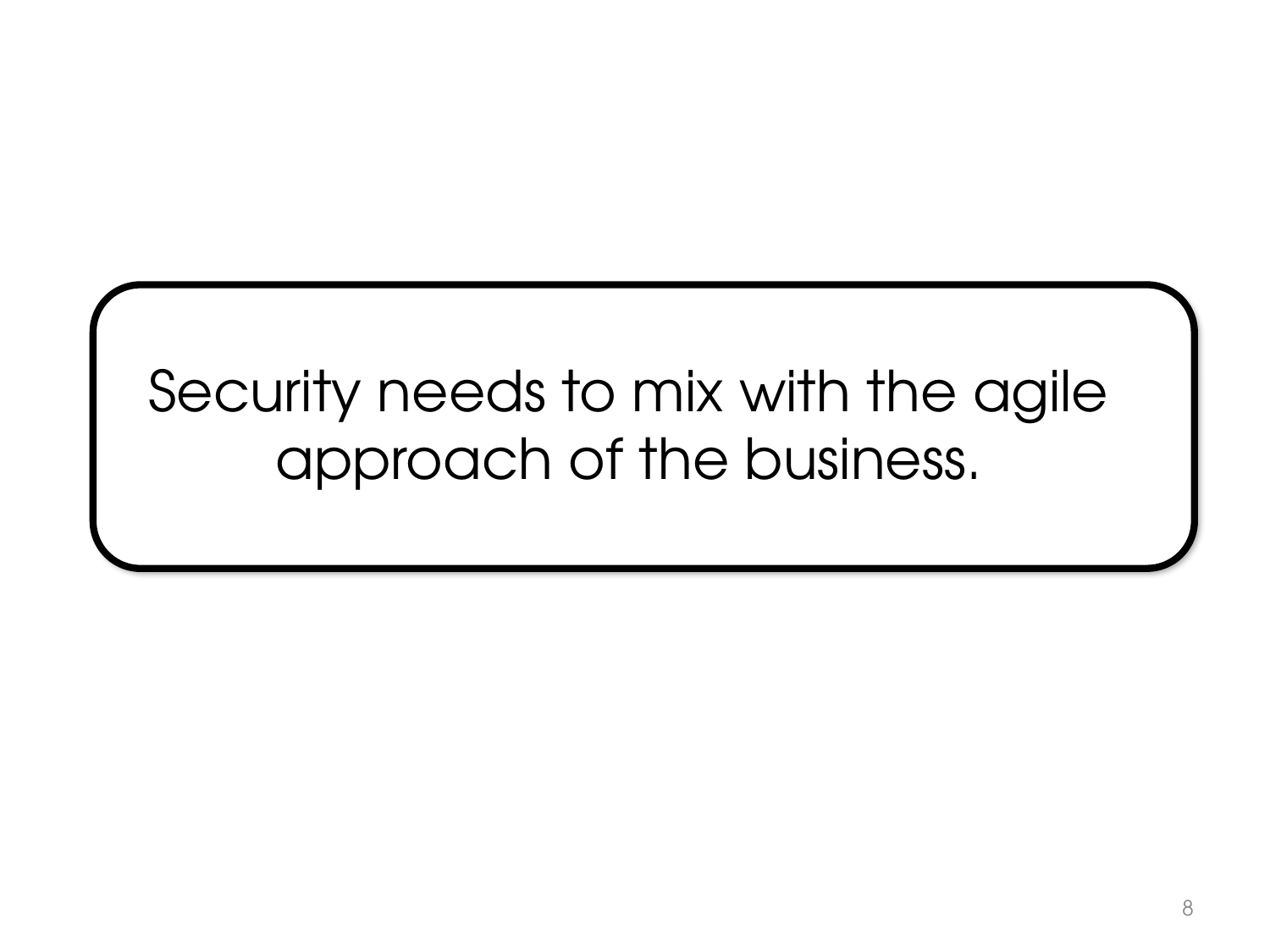

Security needs to mix with the agile approach of the business.

8